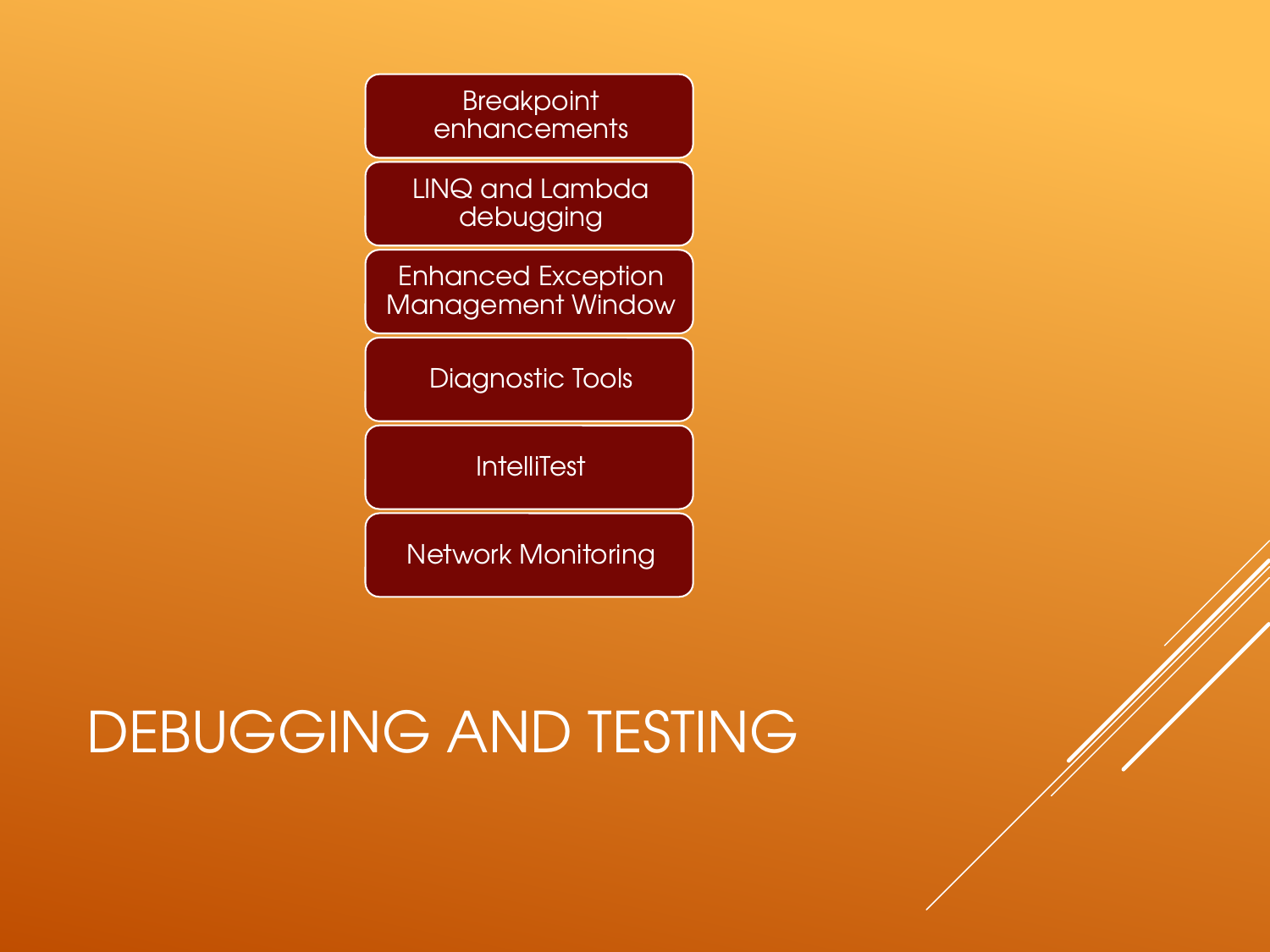

Breakpoint enhancements
LINQ and Lambda debugging
Enhanced Exception Management Window
Diagnostic Tools
IntelliTest
Network Monitoring
# Debugging and Testing